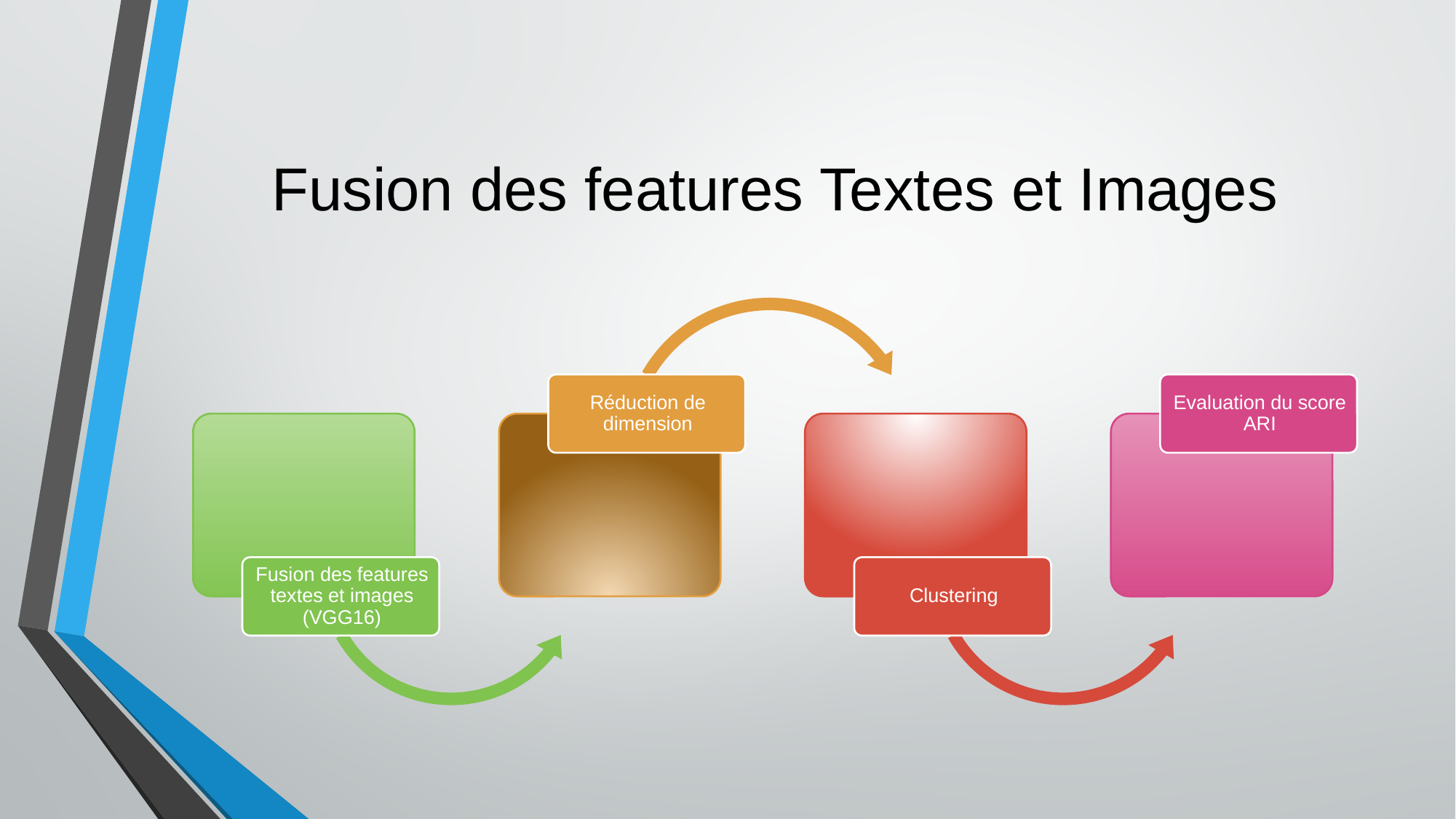

# Fusion des features Textes et Images
Fusion des features textes et images (VGG16)
Réduction de dimension
Clustering
Evaluation du score ARI